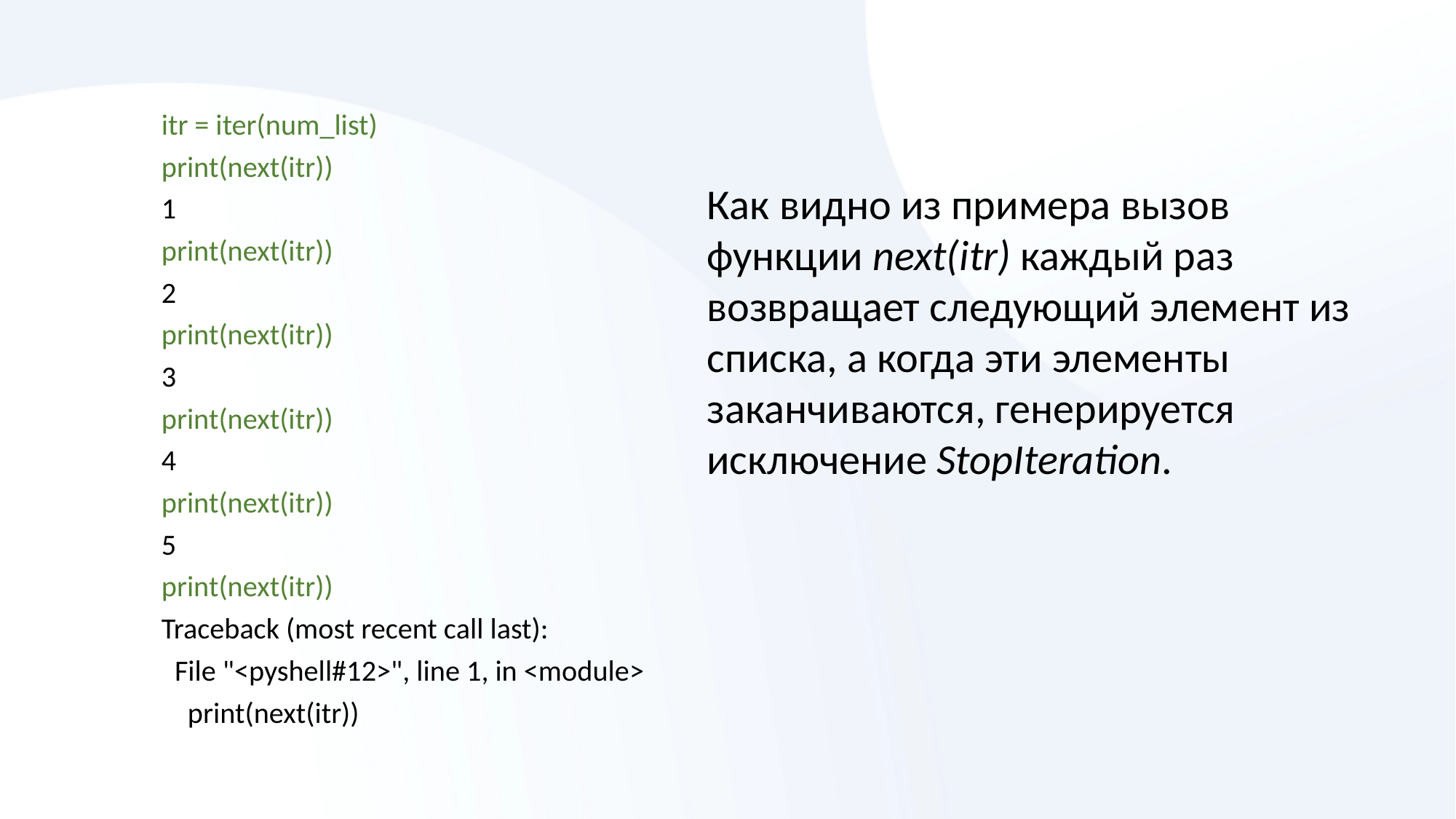

itr = iter(num_list)
print(next(itr))
1
print(next(itr))
2
print(next(itr))
3
print(next(itr))
4
print(next(itr))
5
print(next(itr))
Traceback (most recent call last):
  File "<pyshell#12>", line 1, in <module>
    print(next(itr))
Как видно из примера вызов функции next(itr) каждый раз возвращает следующий элемент из списка, а когда эти элементы заканчиваются, генерируется исключение StopIteration.